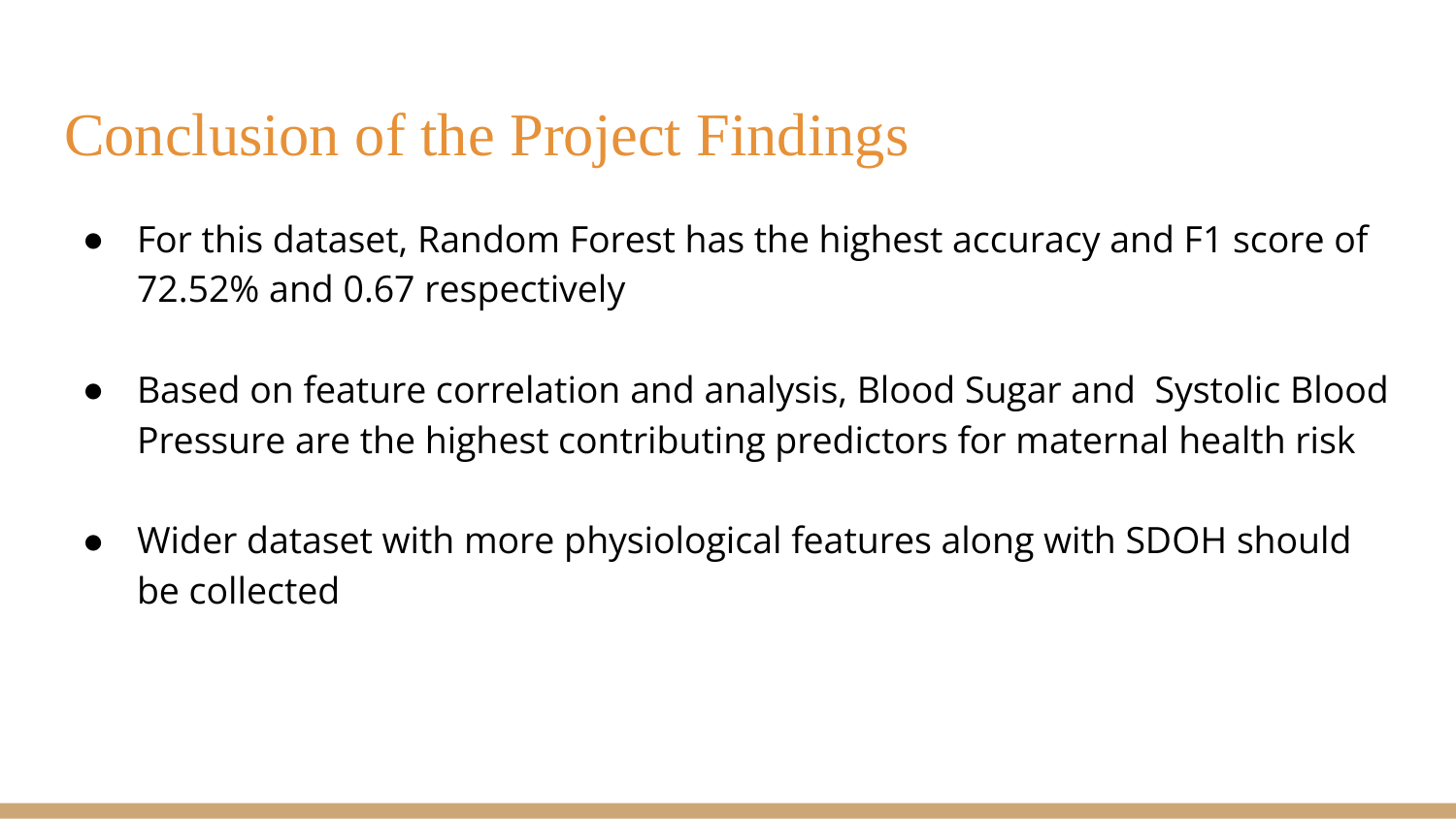

# Conclusion of the Project Findings
For this dataset, Random Forest has the highest accuracy and F1 score of 72.52% and 0.67 respectively

Based on feature correlation and analysis, Blood Sugar and  Systolic Blood Pressure are the highest contributing predictors for maternal health risk

Wider dataset with more physiological features along with SDOH should be collected